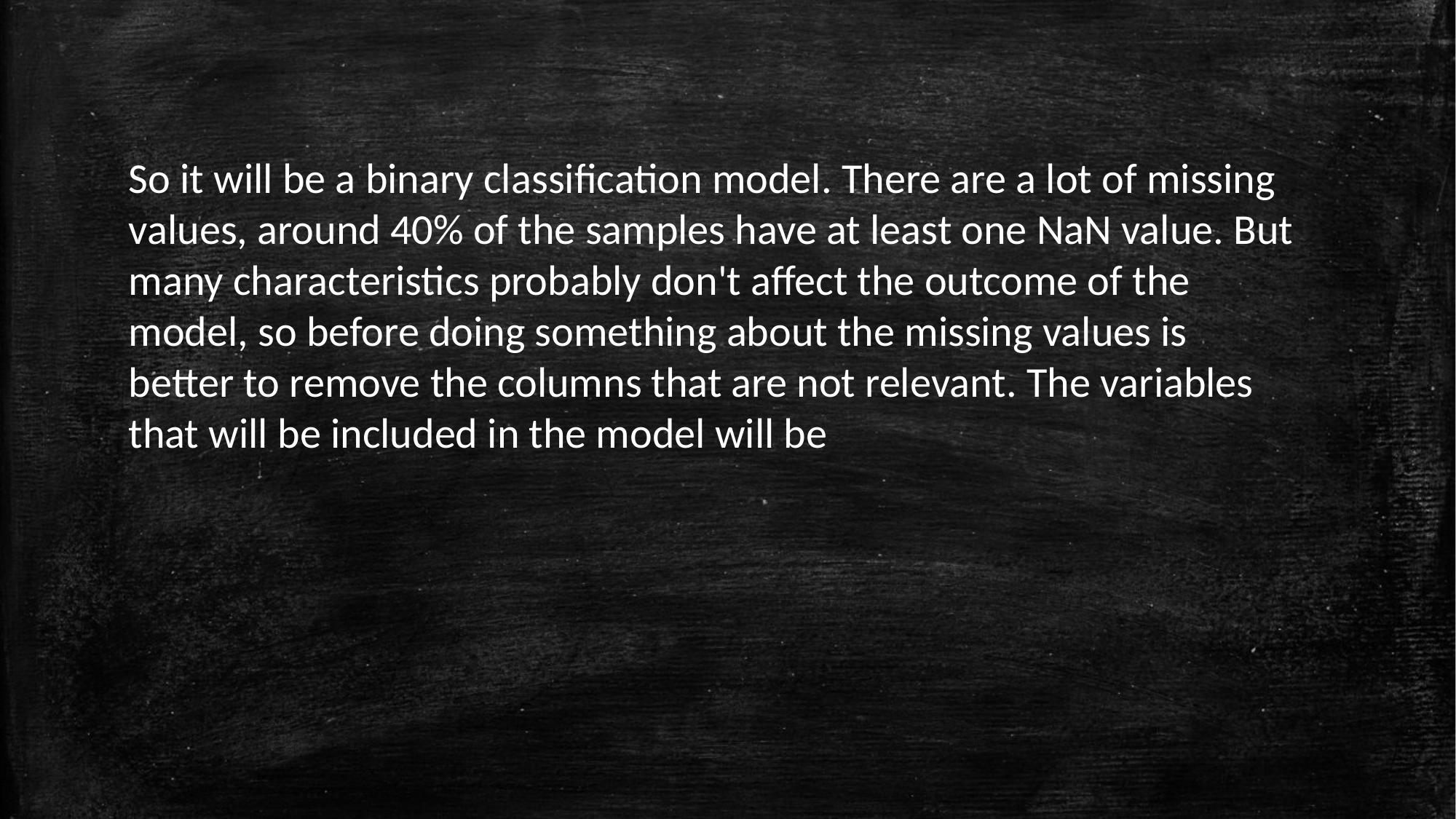

So it will be a binary classification model. There are a lot of missing values, around 40% of the samples have at least one NaN value. But many characteristics probably don't affect the outcome of the model, so before doing something about the missing values is better to remove the columns that are not relevant. The variables that will be included in the model will be